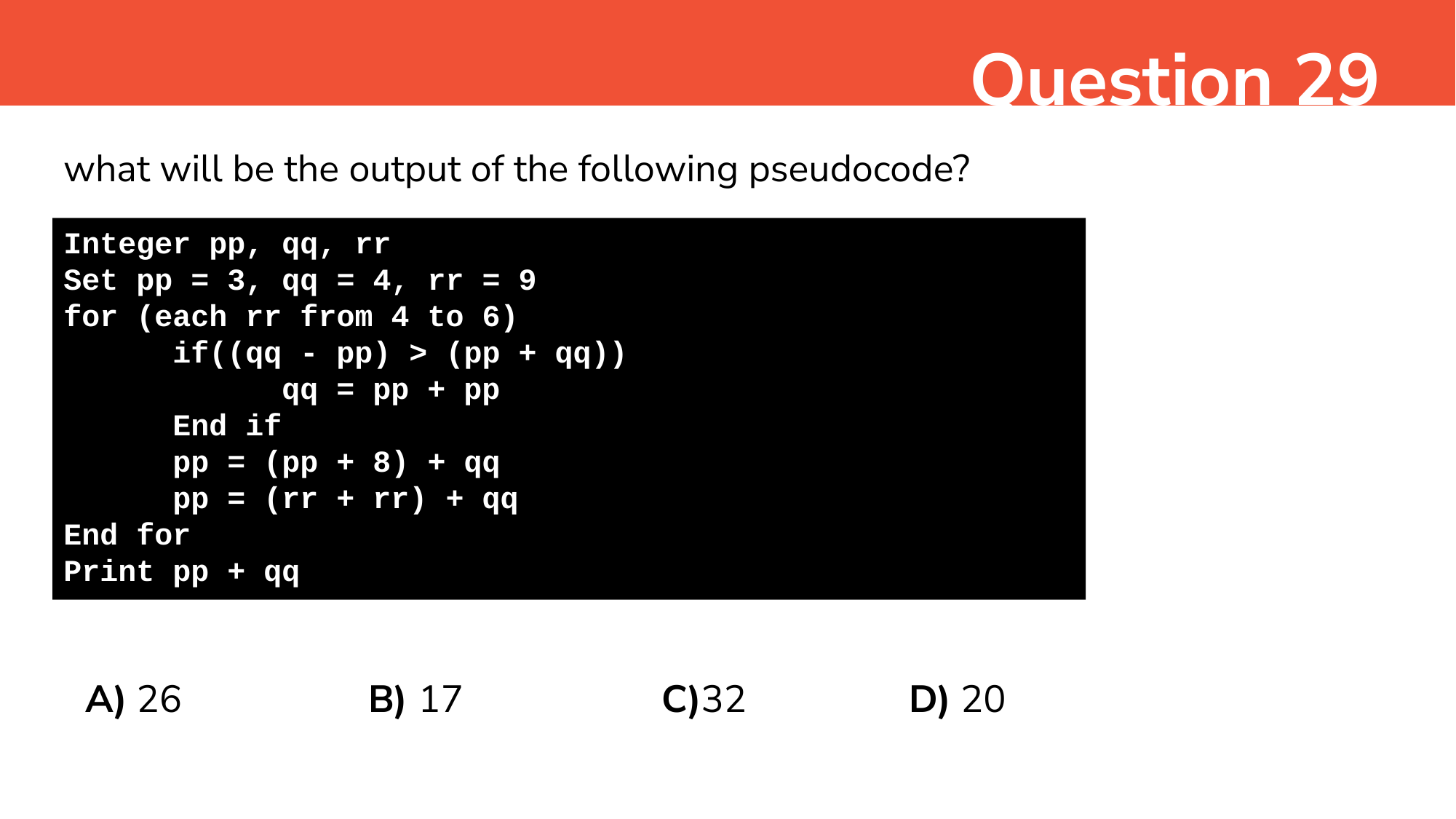

Question 29
what will be the output of the following pseudocode?
Integer pp, qq, rr
Set pp = 3, qq = 4, rr = 9
for (each rr from 4 to 6)
	if((qq - pp) > (pp + qq))
		qq = pp + pp
	End if
	pp = (pp + 8) + qq
	pp = (rr + rr) + qq
End for
Print pp + qq
A) 26
B) 17
C)32
D) 20